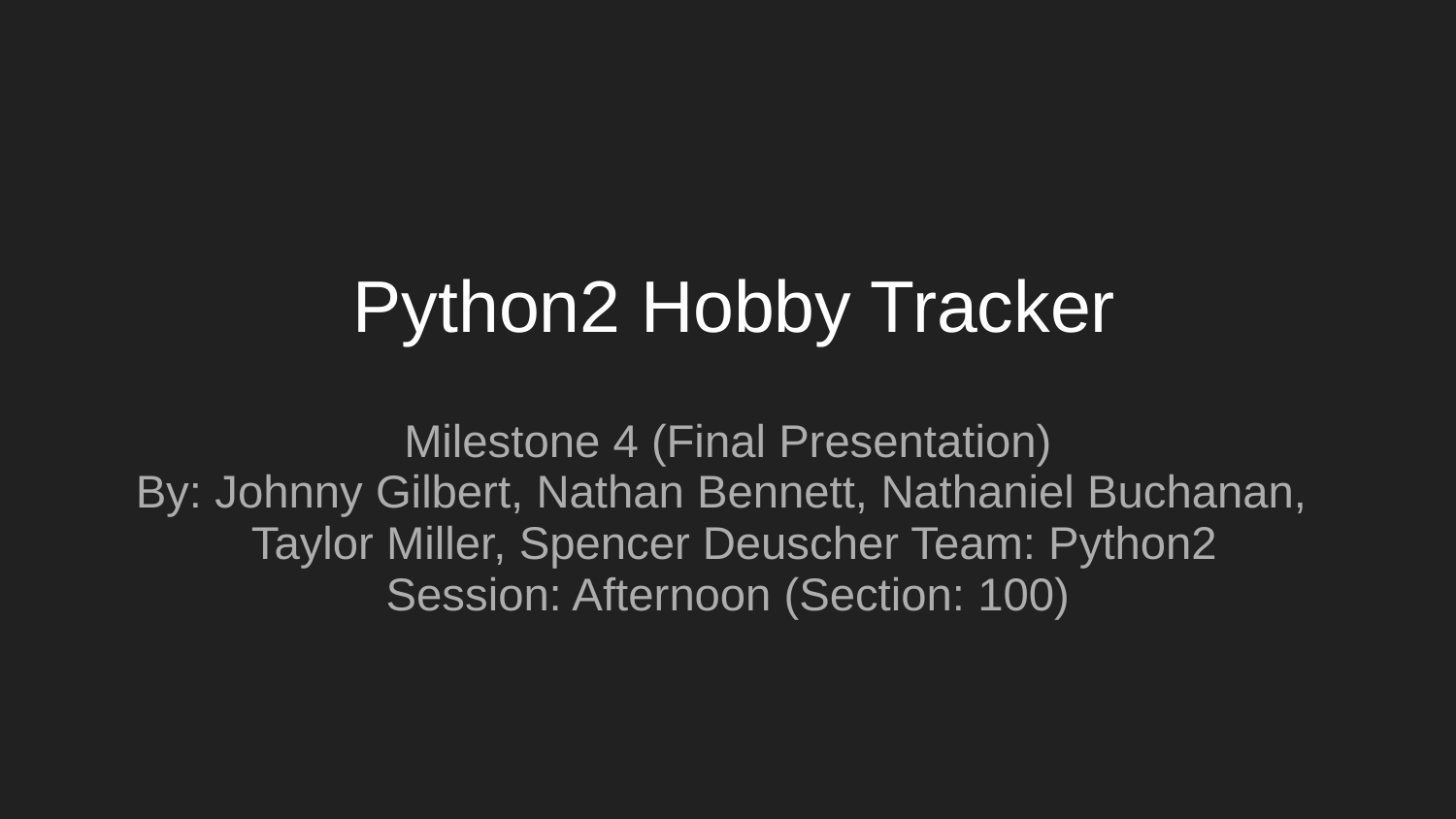

# Python2 Hobby Tracker
Milestone 4 (Final Presentation)
By: Johnny Gilbert, Nathan Bennett, Nathaniel Buchanan,
 Taylor Miller, Spencer Deuscher Team: Python2
Session: Afternoon (Section: 100)